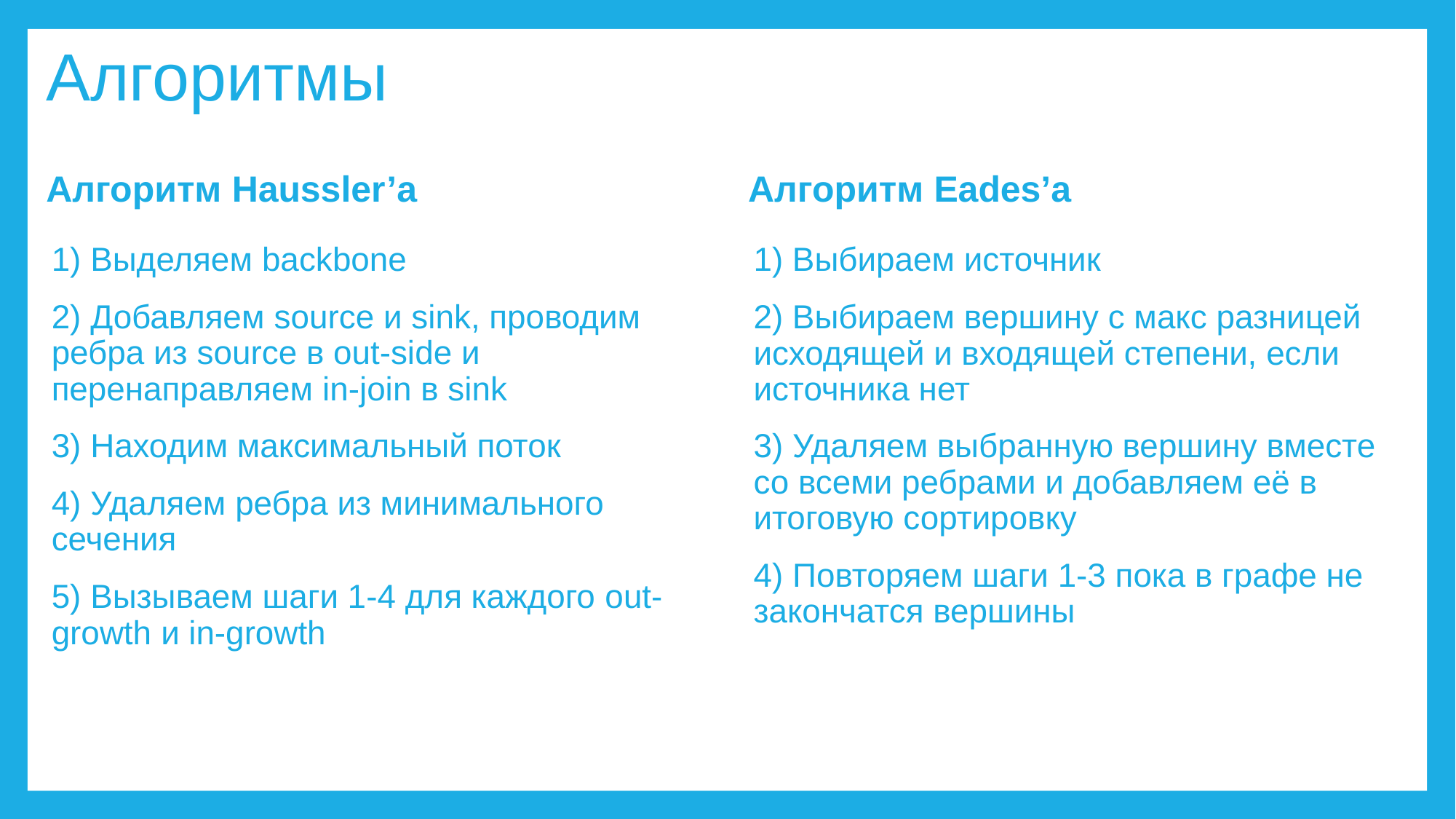

# Алгоритмы
Алгоритм Eades’а
Алгоритм Haussler’а
1) Выделяем backbone
2) Добавляем source и sink, проводим ребра из source в out-side и перенаправляем in-join в sink
3) Находим максимальный поток
4) Удаляем ребра из минимального сечения
5) Вызываем шаги 1-4 для каждого out-growth и in-growth

1) Выбираем источник
2) Выбираем вершину с макс разницей исходящей и входящей степени, если источника нет
3) Удаляем выбранную вершину вместе со всеми ребрами и добавляем её в итоговую сортировку
4) Повторяем шаги 1-3 пока в графе не закончатся вершины